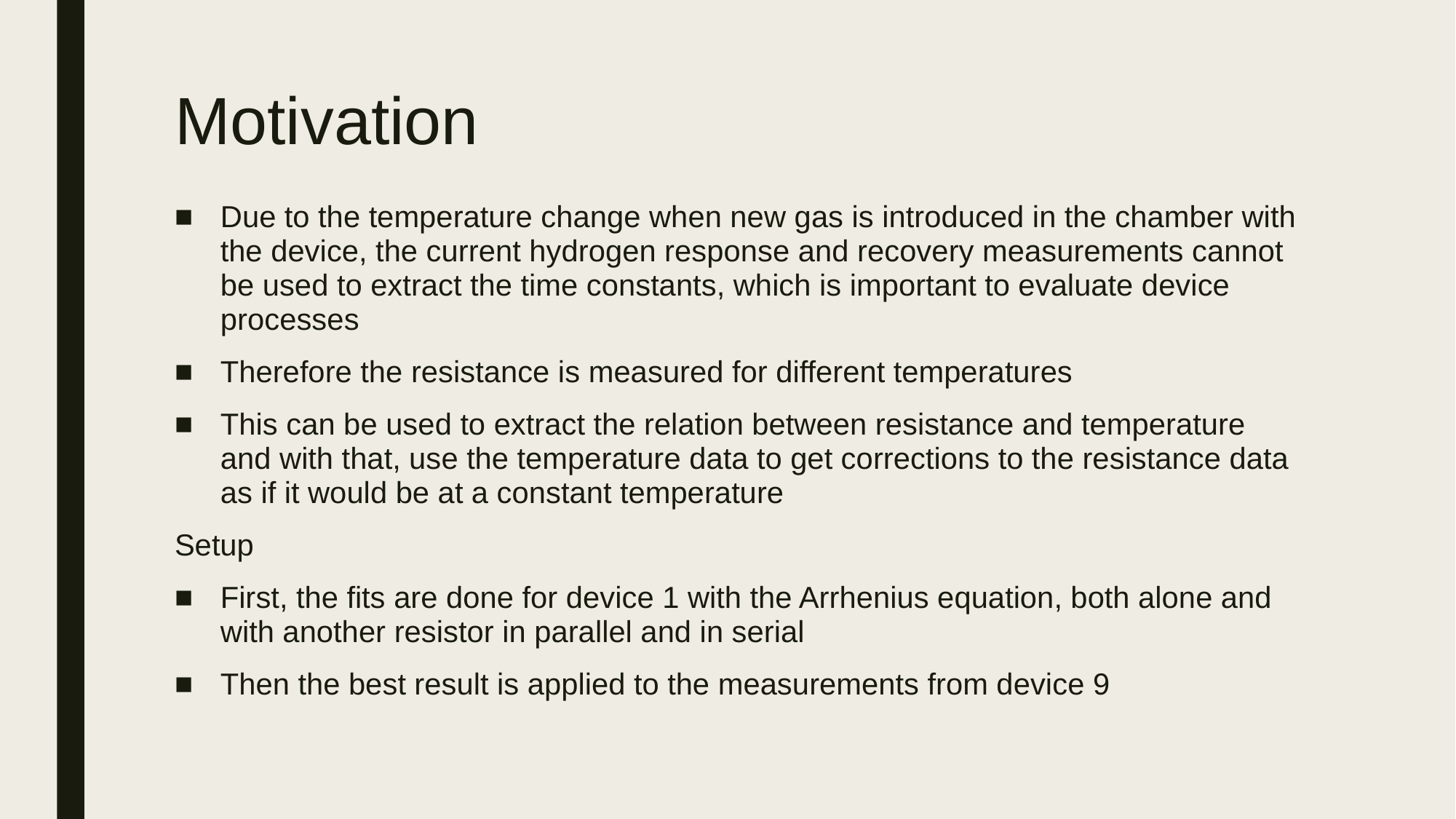

# Motivation
Due to the temperature change when new gas is introduced in the chamber with the device, the current hydrogen response and recovery measurements cannot be used to extract the time constants, which is important to evaluate device processes
Therefore the resistance is measured for different temperatures
This can be used to extract the relation between resistance and temperature and with that, use the temperature data to get corrections to the resistance data as if it would be at a constant temperature
Setup
First, the fits are done for device 1 with the Arrhenius equation, both alone and with another resistor in parallel and in serial
Then the best result is applied to the measurements from device 9